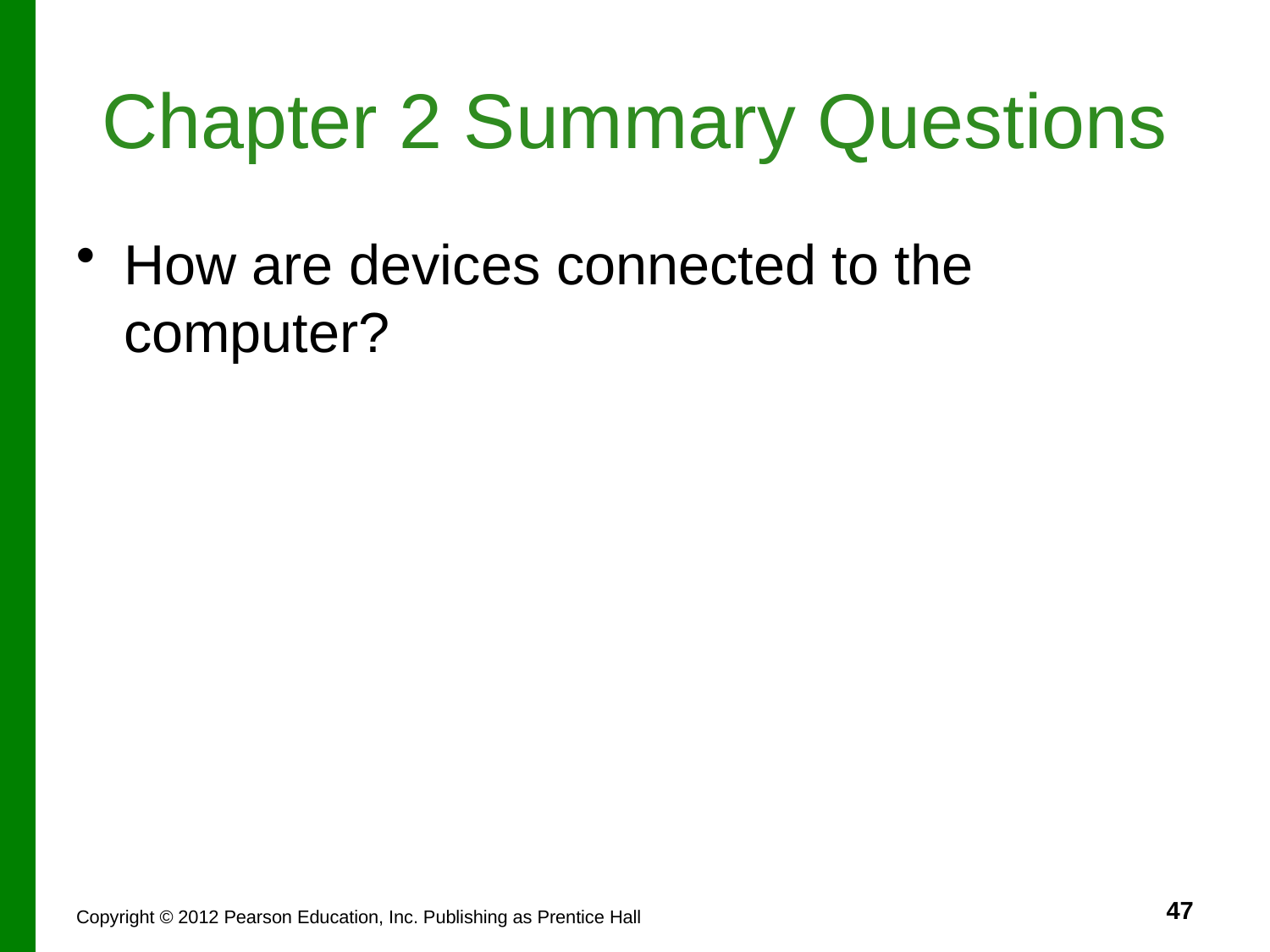

# Chapter 2 Summary Questions
How are devices connected to the computer?
47
Copyright © 2012 Pearson Education, Inc. Publishing as Prentice Hall